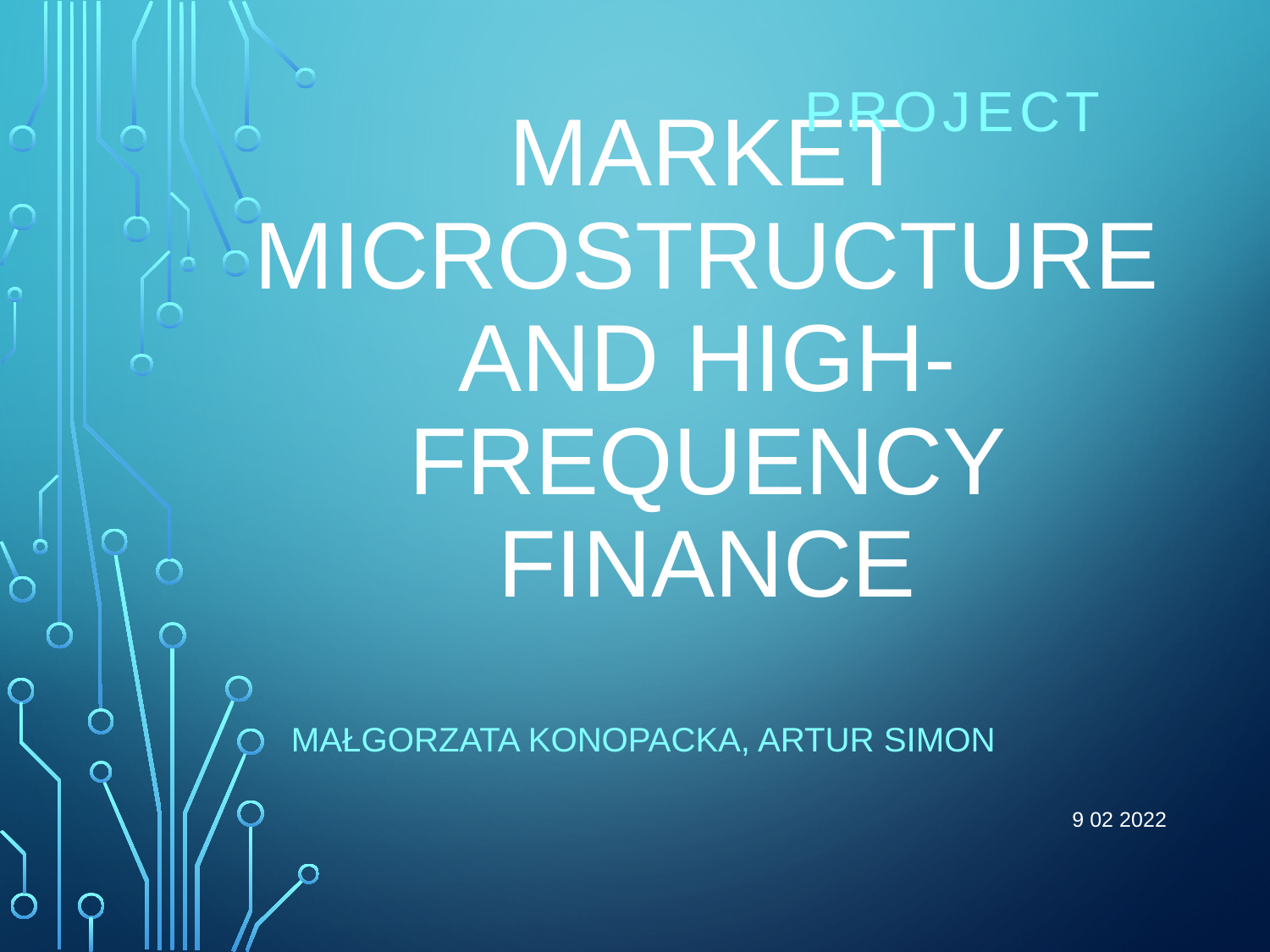

PROJECT
# Market Microstructure and High-Frequency Finance
Małgorzata Konopacka, Artur Simon
9 02 2022